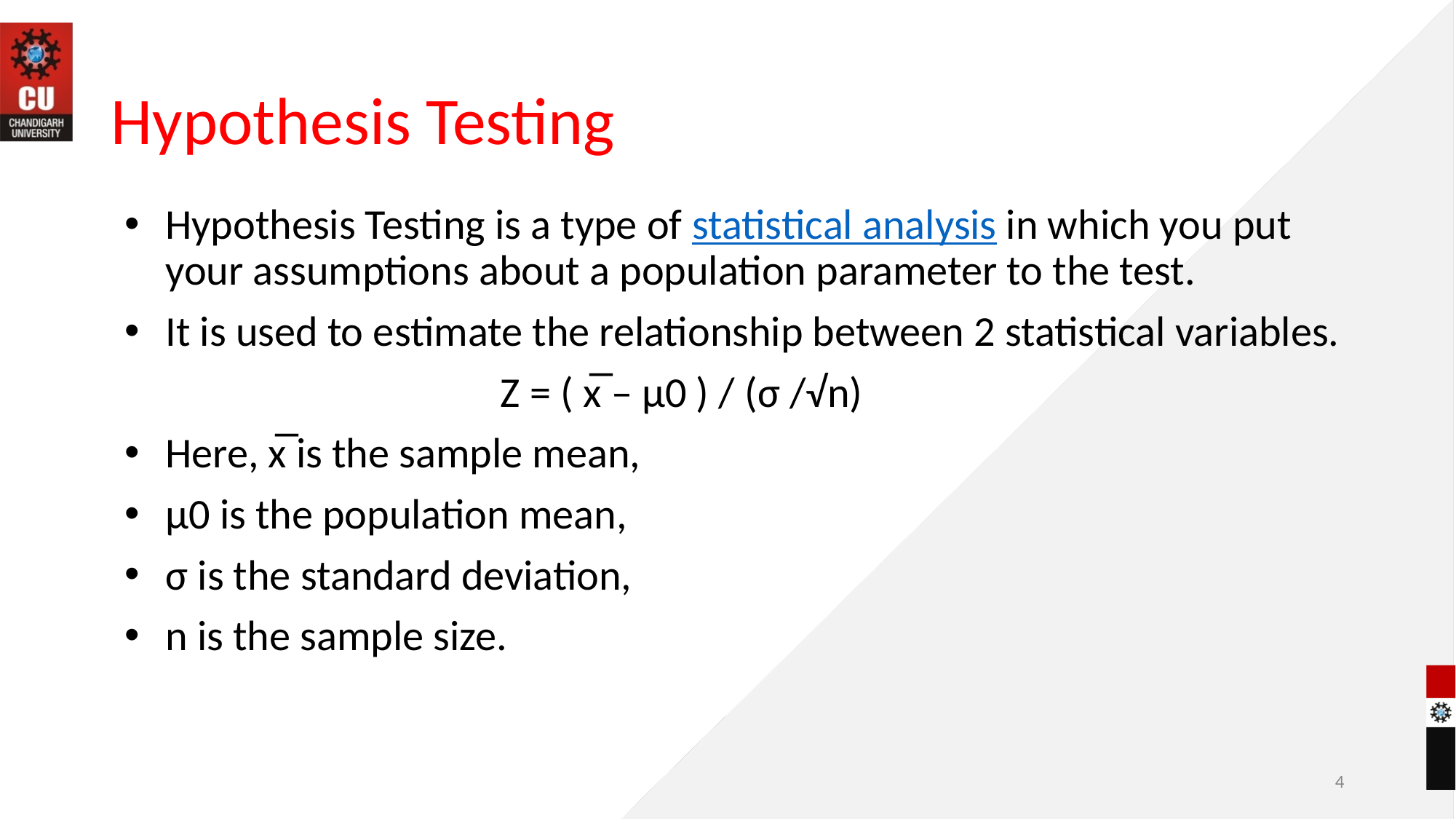

# Hypothesis Testing
Hypothesis Testing is a type of statistical analysis in which you put your assumptions about a population parameter to the test.
It is used to estimate the relationship between 2 statistical variables.
                                       Z = ( x̅ – μ0 ) / (σ /√n)
Here, x̅ is the sample mean,
μ0 is the population mean,
σ is the standard deviation,
n is the sample size.

4